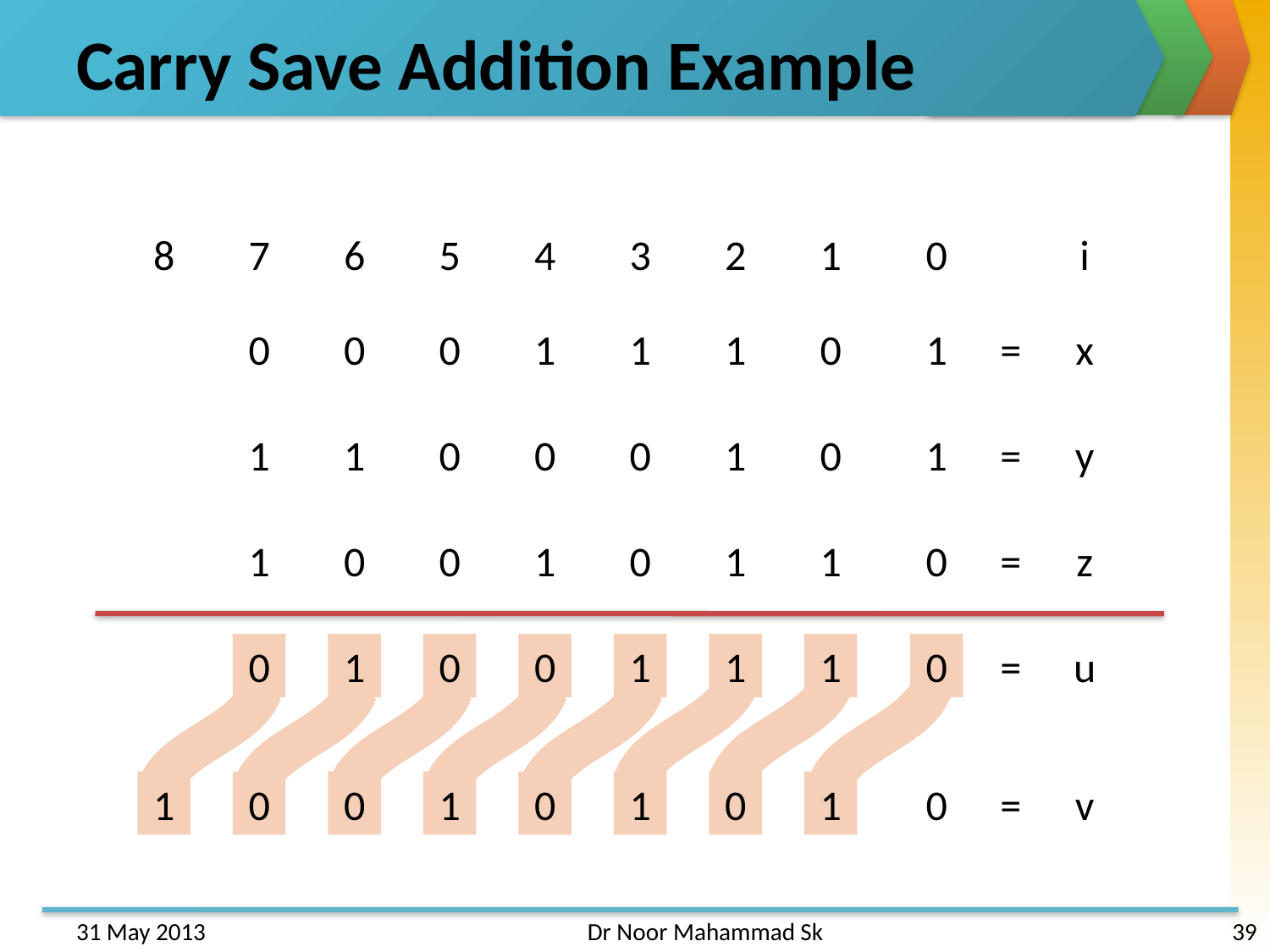

# Carry Save Addition Example
8
7
6
5
4
3
2
1
0
i
0
0
0
1
1
1
0
1
=
x
1
1
0
0
0
1
0
1
=
y
1
0
0
1
0
1
1
0
=
z
0
1
0
0
1
1
1
0
=
u

1
0
0
1
0
1
0
1
0
=
v
31 May 2013
Dr Noor Mahammad Sk
39